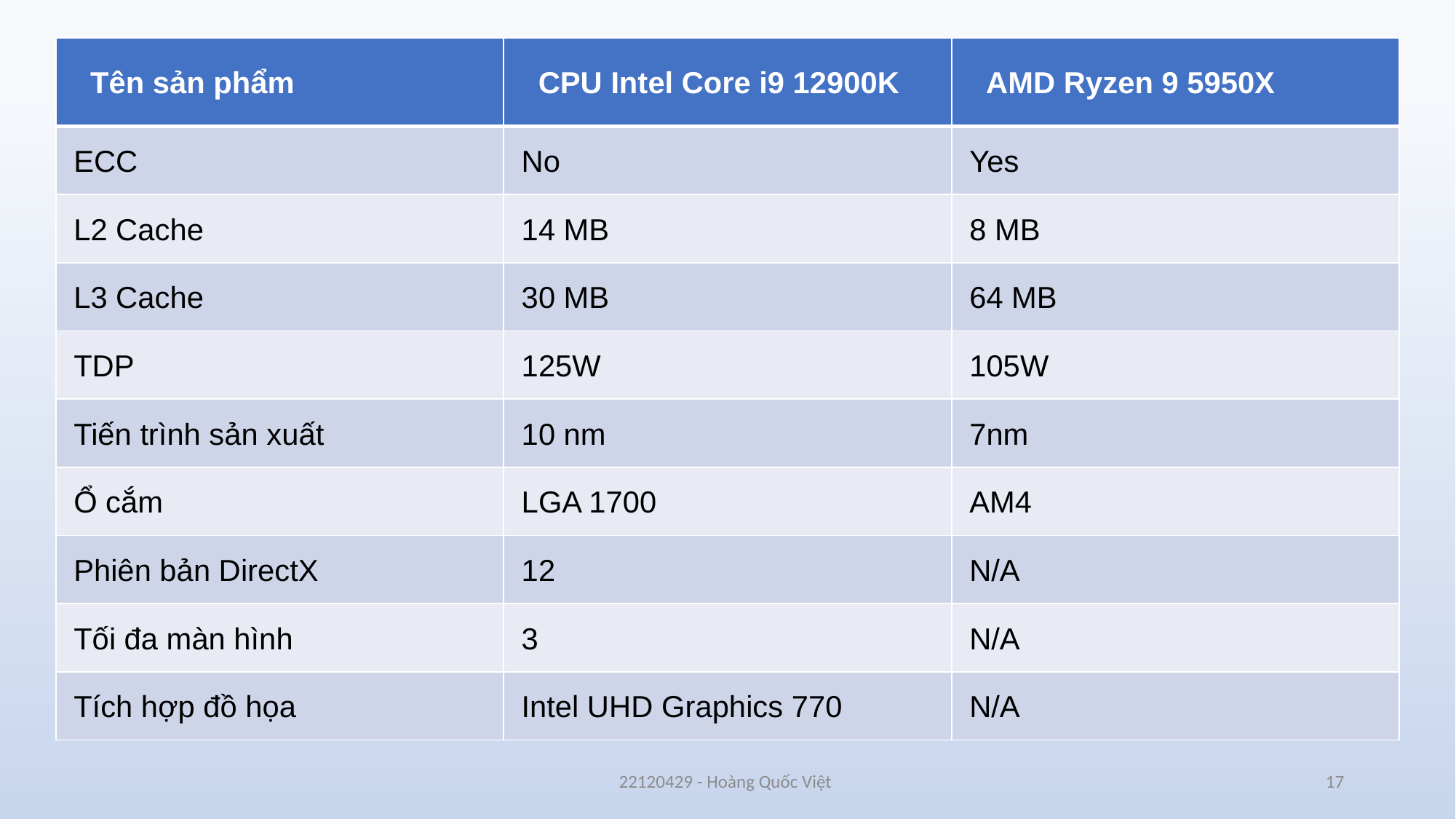

| Tên sản phẩm | CPU Intel Core i9 12900K | AMD Ryzen 9 5950X |
| --- | --- | --- |
| ECC | No | Yes |
| L2 Cache | 14 MB | 8 MB |
| L3 Cache | 30 MB | 64 MB |
| TDP | 125W | 105W |
| Tiến trình sản xuất | 10 nm | 7nm |
| Ổ cắm | LGA 1700 | AM4 |
| Phiên bản DirectX | 12 | N/A |
| Tối đa màn hình | 3 | N/A |
| Tích hợp đồ họa | Intel UHD Graphics 770 | N/A |
22120429 - Hoàng Quốc Việt
17